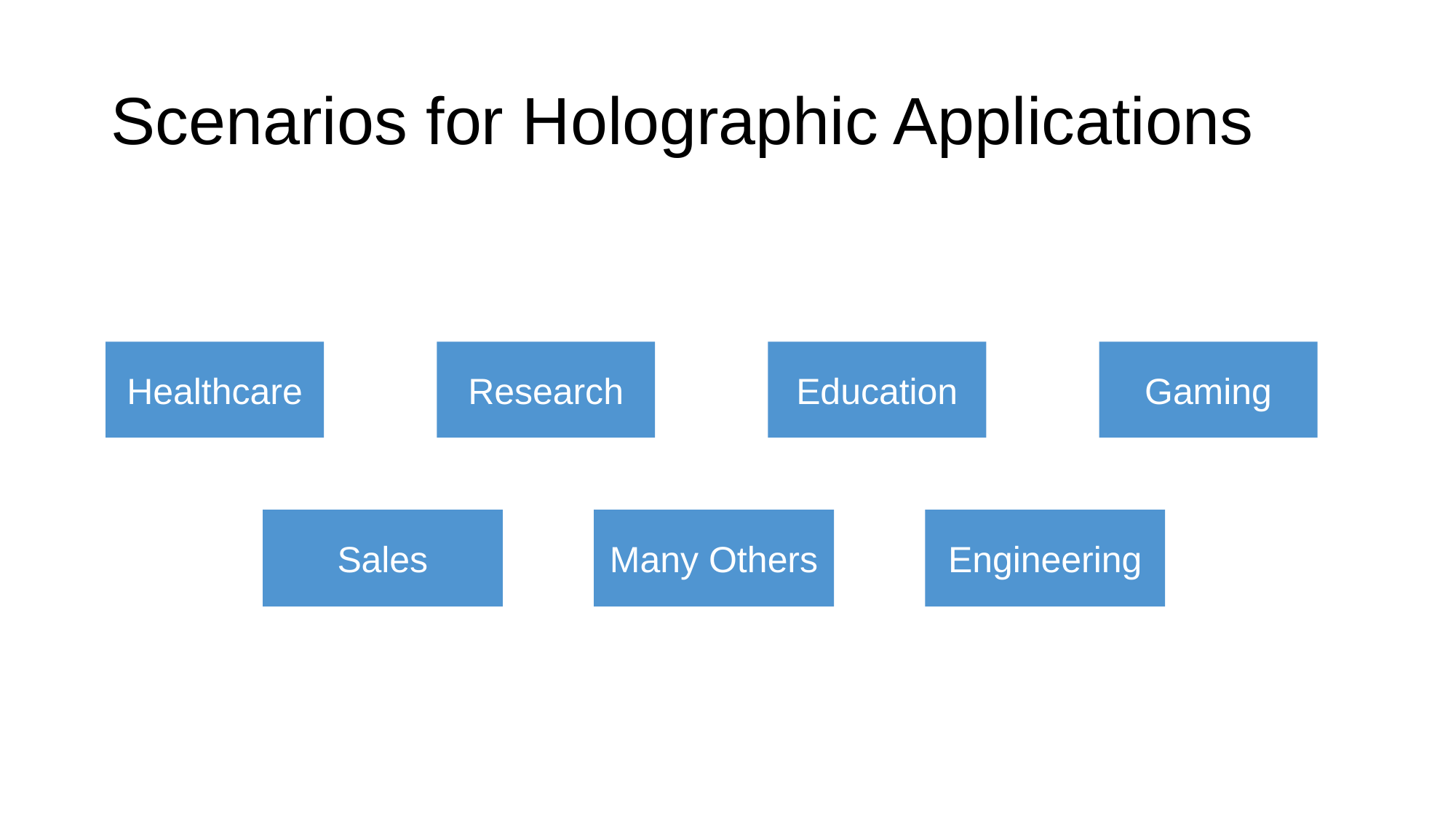

# Scenarios for Holographic Applications
Healthcare
Research
Education
Gaming
Sales
Many Others
Engineering